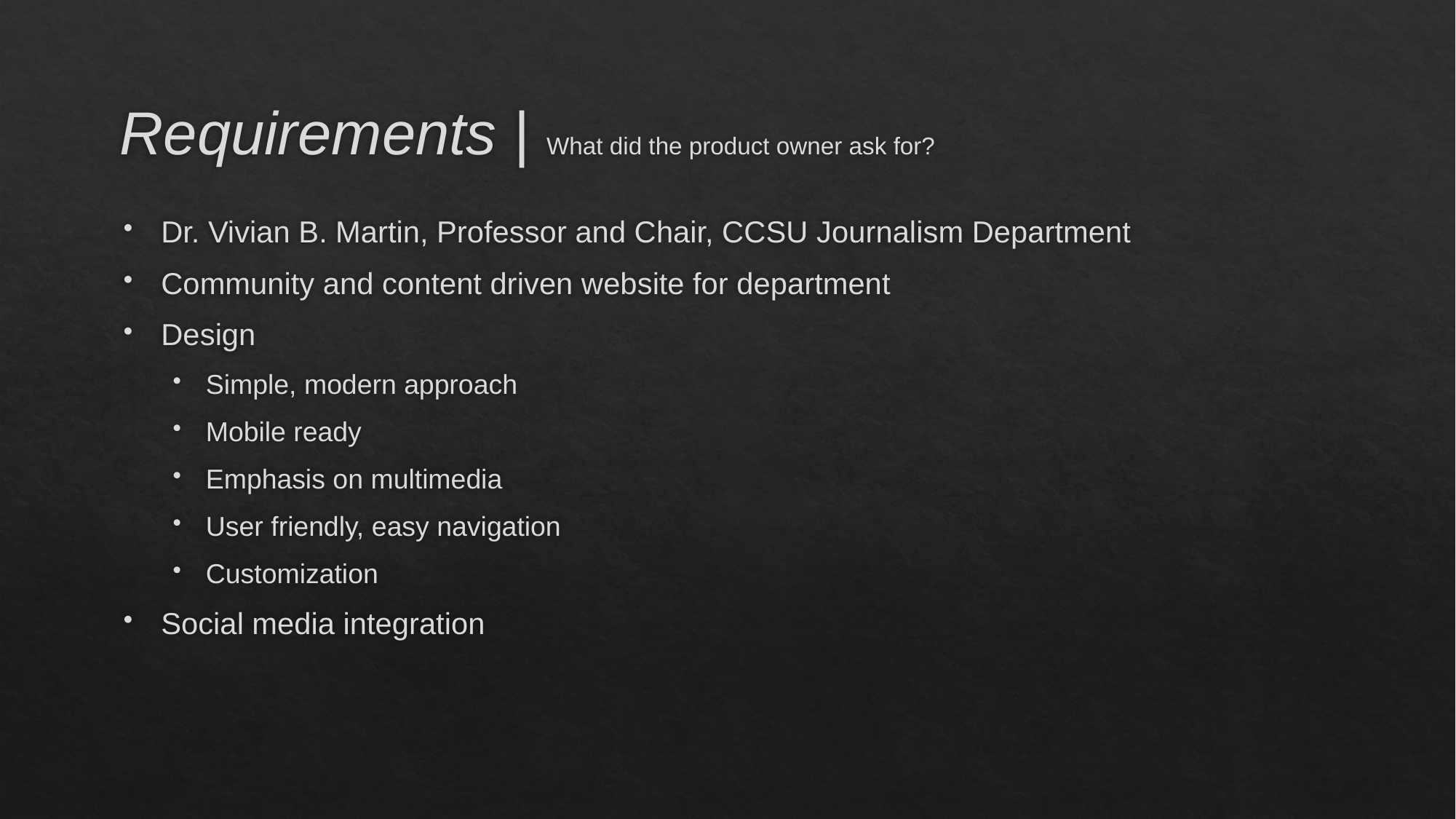

# Requirements | What did the product owner ask for?
Dr. Vivian B. Martin, Professor and Chair, CCSU Journalism Department
Community and content driven website for department
Design
Simple, modern approach
Mobile ready
Emphasis on multimedia
User friendly, easy navigation
Customization
Social media integration